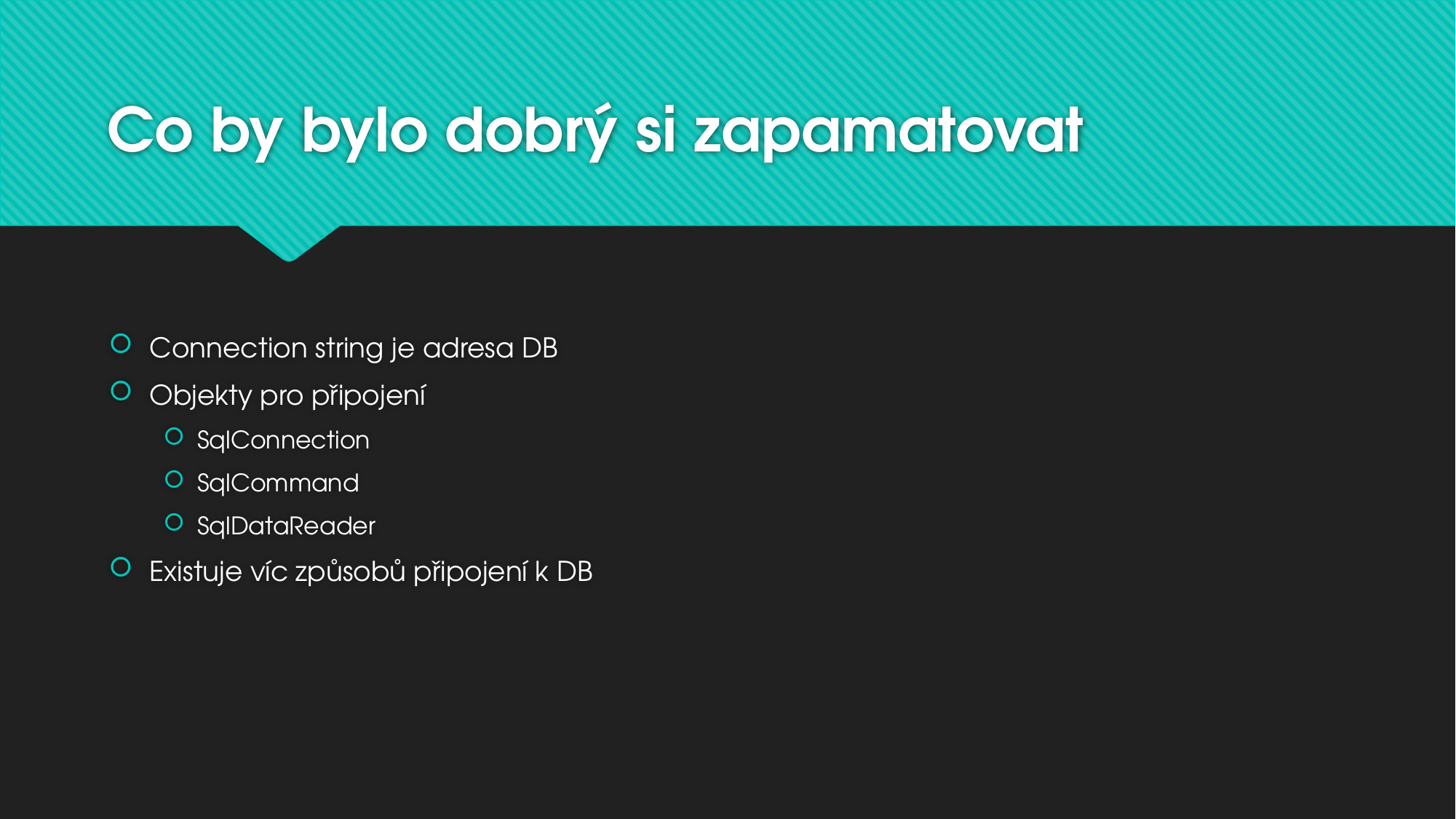

# Co by bylo dobrý si zapamatovat
Connection string je adresa DB
Objekty pro připojení
SqlConnection
SqlCommand
SqlDataReader
Existuje víc způsobů připojení k DB